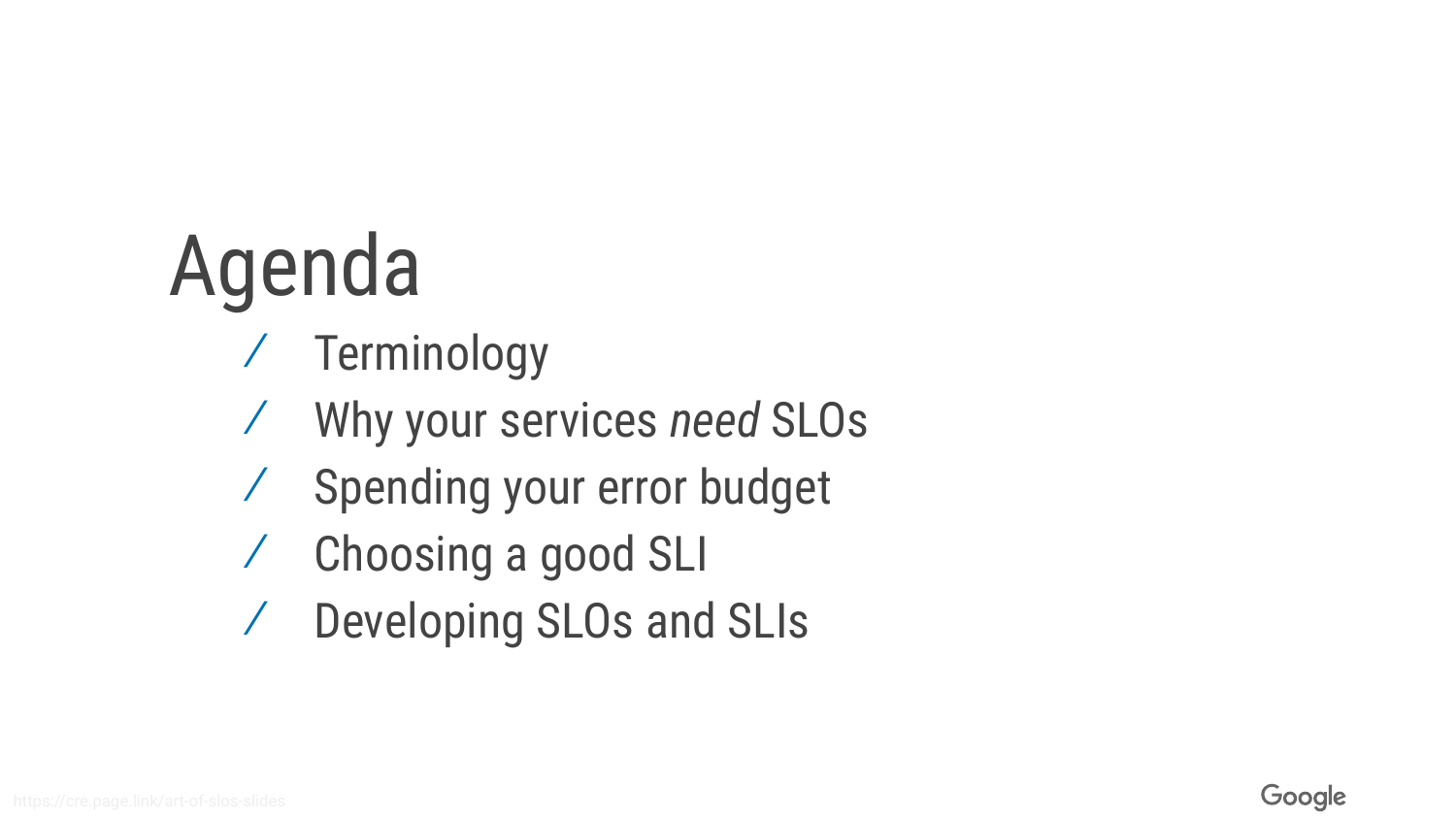

Agenda
Terminology
Why your services need SLOs
Spending your error budget
Choosing a good SLI
Developing SLOs and SLIs